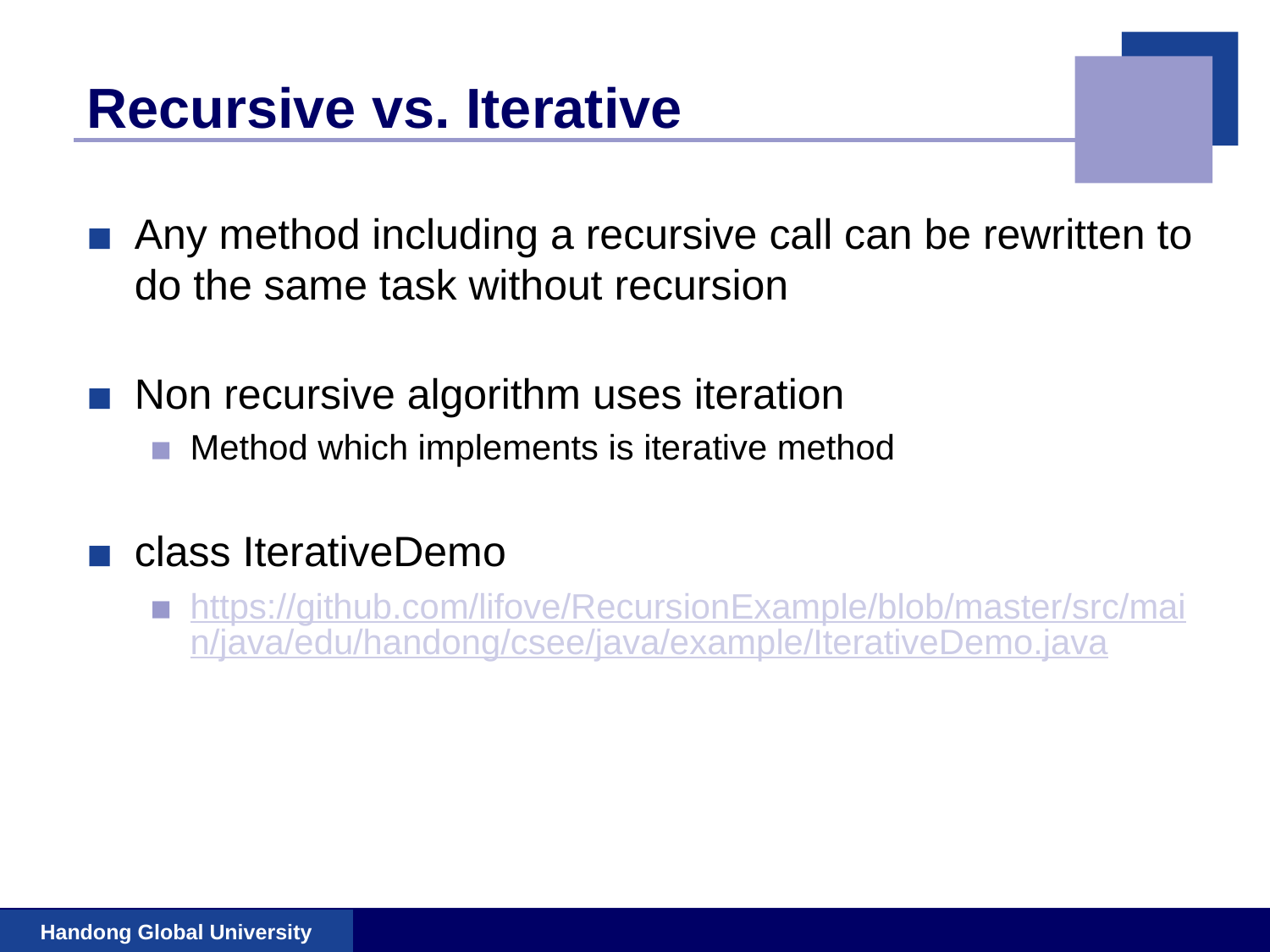

# Recursive vs. Iterative
Any method including a recursive call can be rewritten to do the same task without recursion

Non recursive algorithm uses iteration
Method which implements is iterative method

class IterativeDemo
https://github.com/lifove/RecursionExample/blob/master/src/main/java/edu/handong/csee/java/example/IterativeDemo.java